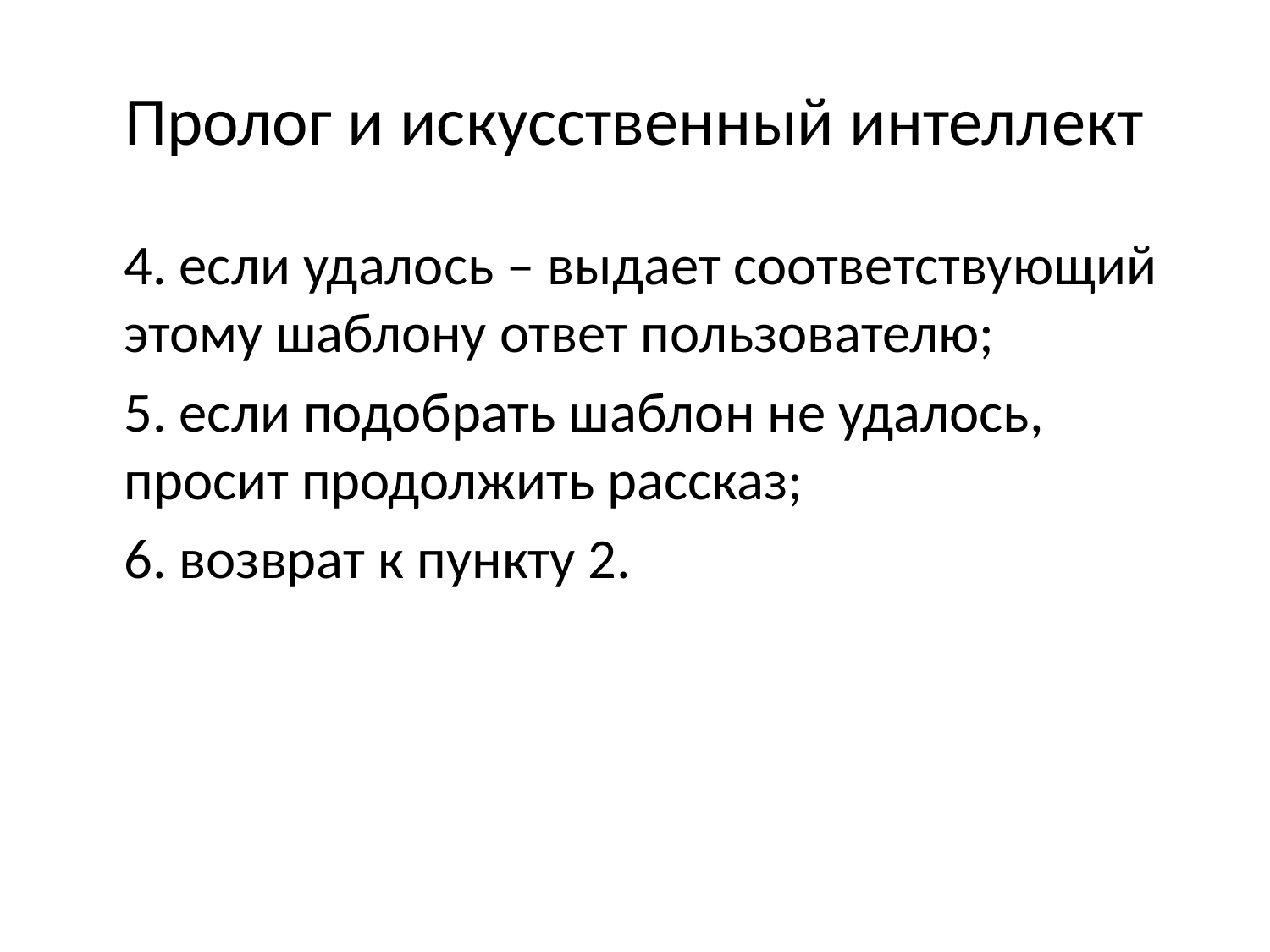

# Пролог и искусственный интеллект
	4. если удалось – выдает соответствующий этому шаблону ответ пользователю;
	5. если подобрать шаблон не удалось, просит продолжить рассказ;
	6. возврат к пункту 2.